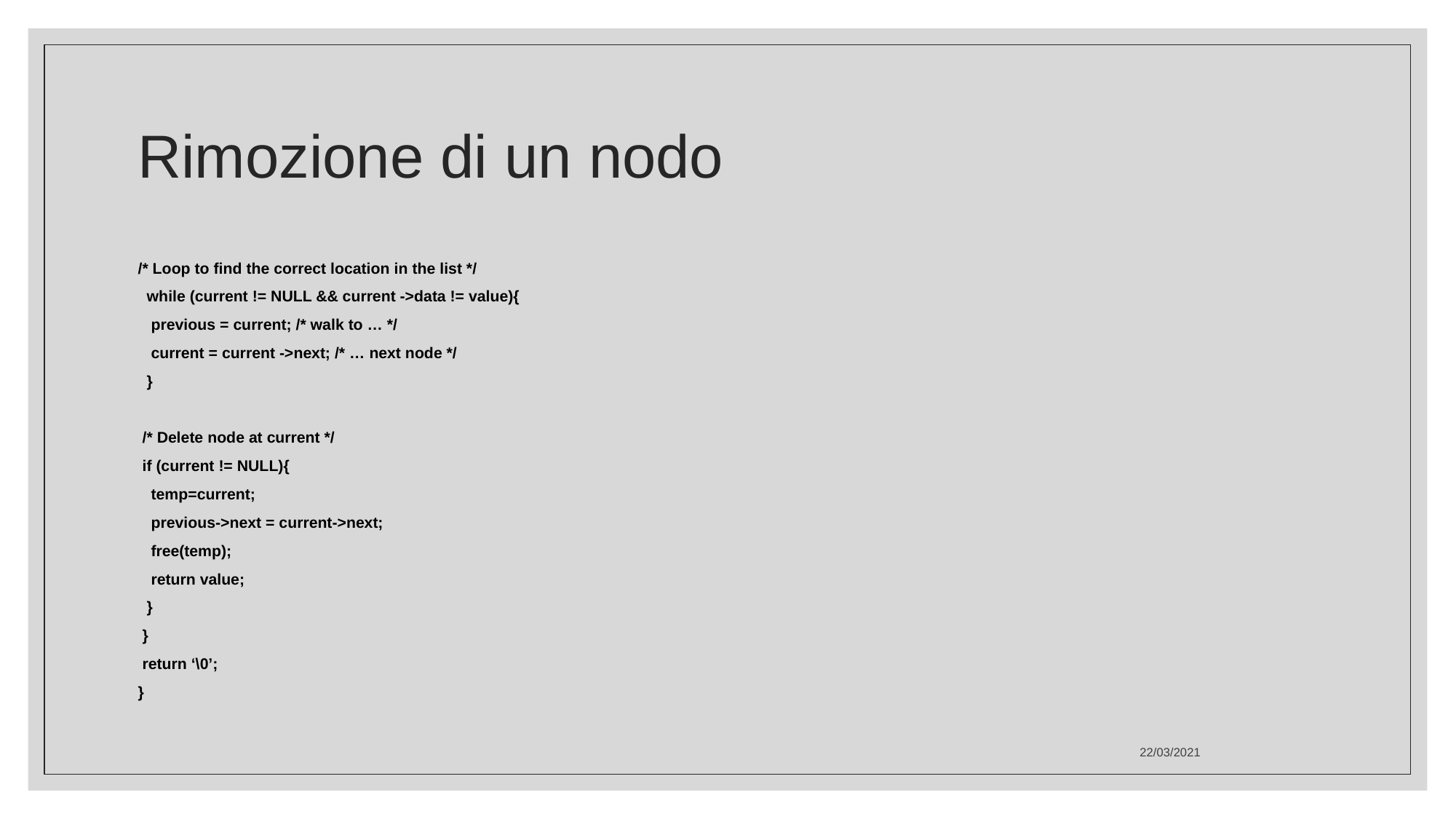

Rimozione di un nodo
/* Loop to find the correct location in the list */
  while (current != NULL && current ->data != value){
   previous = current; /* walk to … */
   current = current ->next; /* … next node */
  }

 /* Delete node at current */
 if (current != NULL){
   temp=current;
   previous->next = current->next;
   free(temp);
   return value;
  }
 }
 return ‘\0’;
}

22/03/2021